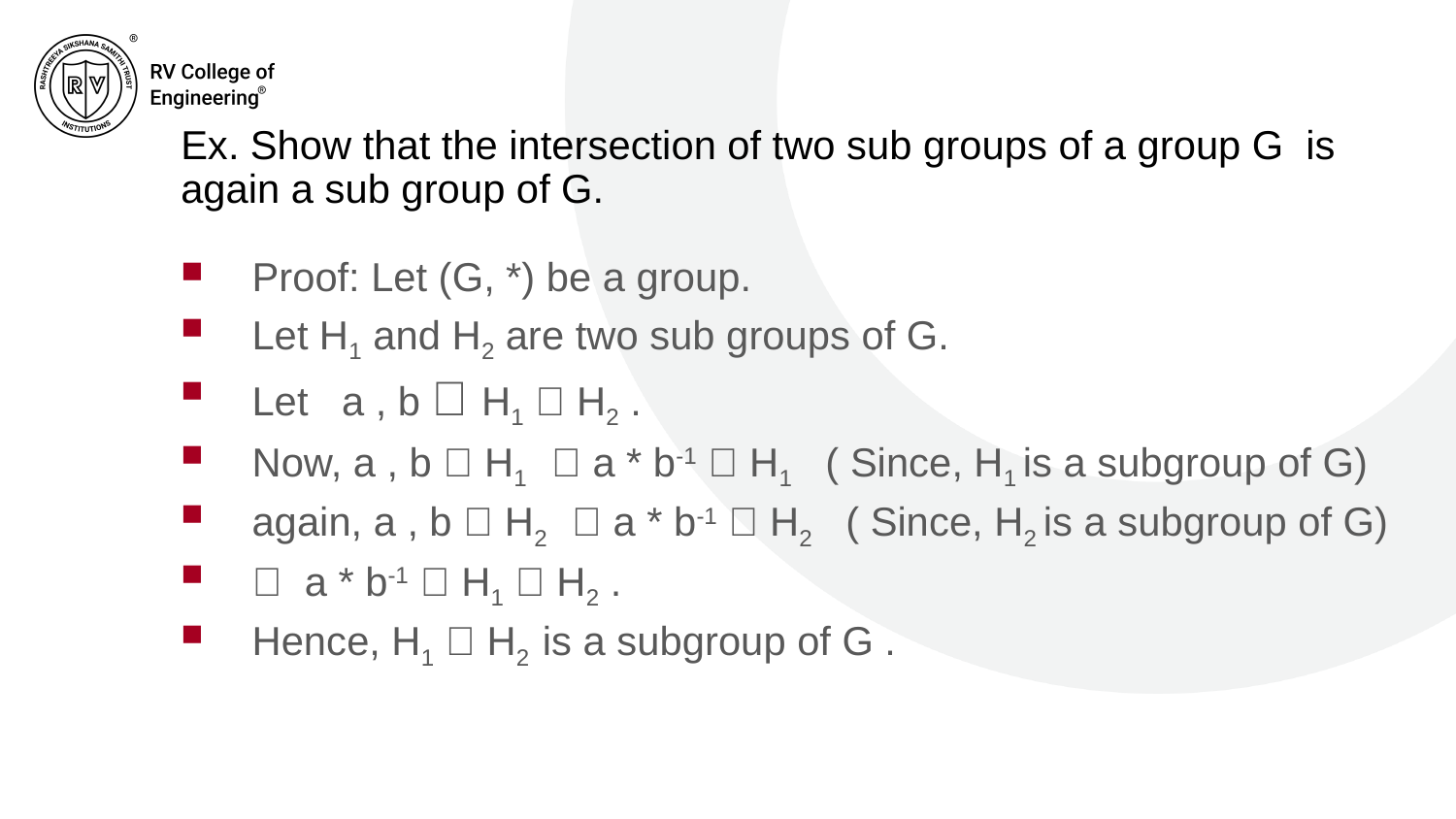

# Ex. Show that the intersection of two sub groups of a group G  is again a sub group of G.
Proof: Let (G, *) be a group.
Let H1 and H2 are two sub groups of G.
Let   a , b ∈ H1 ∩ H2 .
Now, a , b ∈ H1   ⇒ a * b-1 ∈ H1   ( Since, H1 is a subgroup of G)
again, a , b ∈ H2   ⇒ a * b-1 ∈ H2   ( Since, H2 is a subgroup of G)
∴  a * b-1 ∈ H1 ∩ H2 .
Hence, H1 ∩ H2  is a subgroup of G .